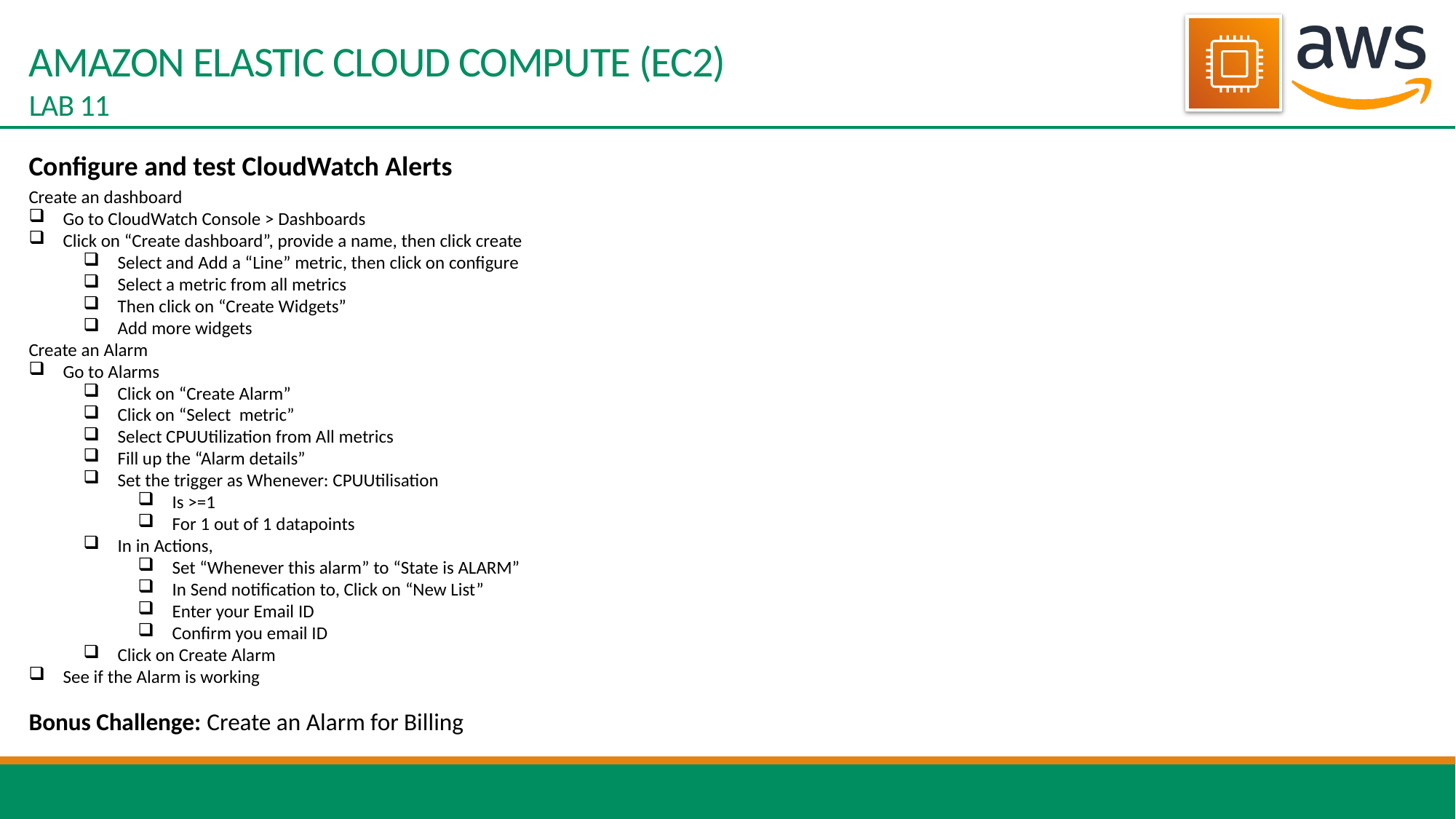

# AMAZON ELASTIC CLOUD COMPUTE (EC2) LAB 11
Configure and test CloudWatch Alerts
Create an dashboard
Go to CloudWatch Console > Dashboards
Click on “Create dashboard”, provide a name, then click create
Select and Add a “Line” metric, then click on configure
Select a metric from all metrics
Then click on “Create Widgets”
Add more widgets
Create an Alarm
Go to Alarms
Click on “Create Alarm”
Click on “Select  metric”
Select CPUUtilization from All metrics
Fill up the “Alarm details”
Set the trigger as Whenever: CPUUtilisation
Is >=1
For 1 out of 1 datapoints
In in Actions,
Set “Whenever this alarm” to “State is ALARM”
In Send notification to, Click on “New List”
Enter your Email ID
Confirm you email ID
Click on Create Alarm
See if the Alarm is working
Bonus Challenge: Create an Alarm for Billing